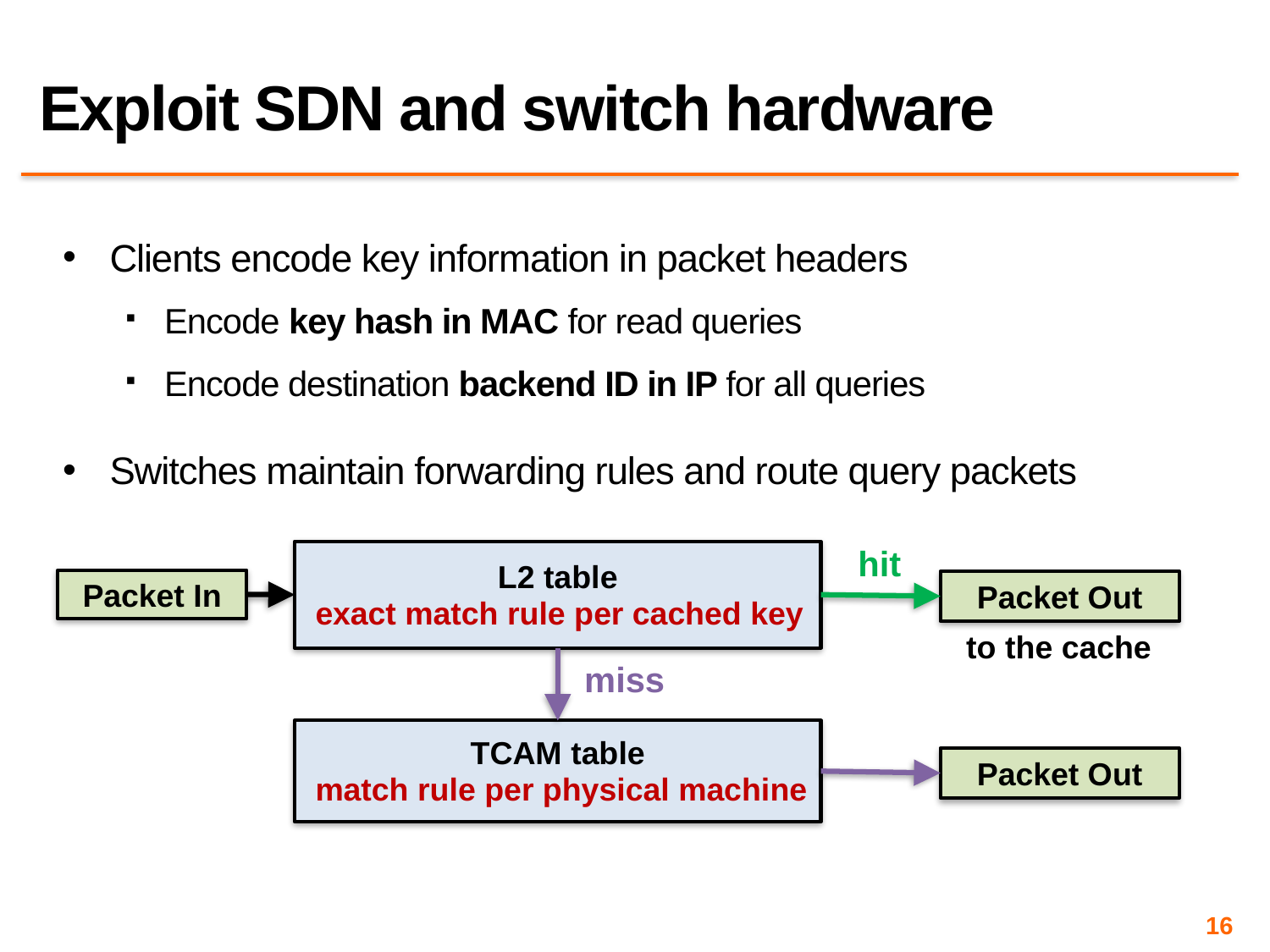

# Exploit SDN and switch hardware
Clients encode key information in packet headers
Encode key hash in MAC for read queries
Encode destination backend ID in IP for all queries
Switches maintain forwarding rules and route query packets
hit
L2 table

Packet In
Packet Out
exact match rule per cached key
to the cache
miss
TCAM table

Packet Out
match rule per physical machine
16